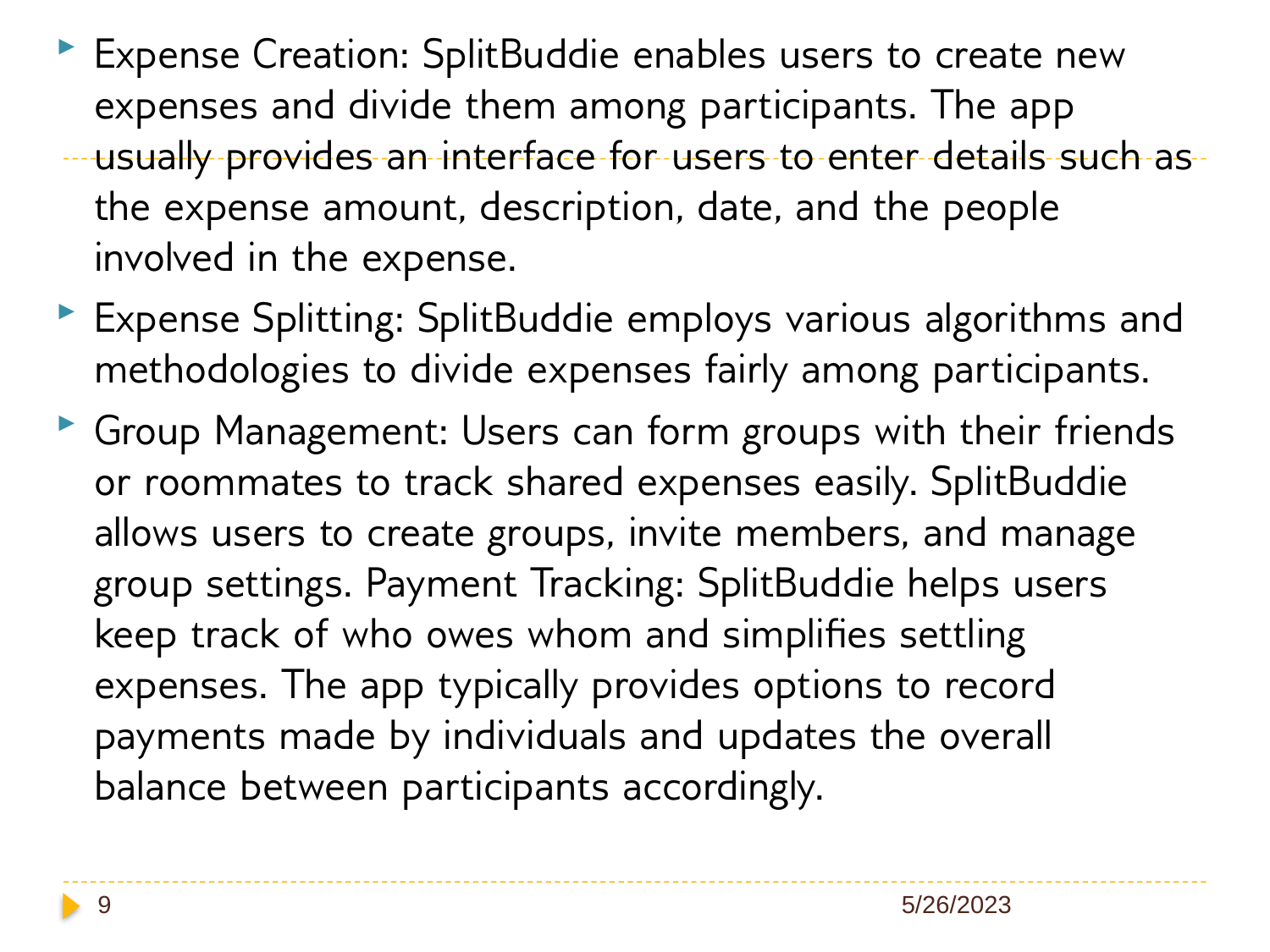

Expense Creation: SplitBuddie enables users to create new expenses and divide them among participants. The app usually provides an interface for users to enter details such as the expense amount, description, date, and the people involved in the expense.
Expense Splitting: SplitBuddie employs various algorithms and methodologies to divide expenses fairly among participants.
Group Management: Users can form groups with their friends or roommates to track shared expenses easily. SplitBuddie allows users to create groups, invite members, and manage group settings. Payment Tracking: SplitBuddie helps users keep track of who owes whom and simplifies settling expenses. The app typically provides options to record payments made by individuals and updates the overall balance between participants accordingly.
9
5/26/2023